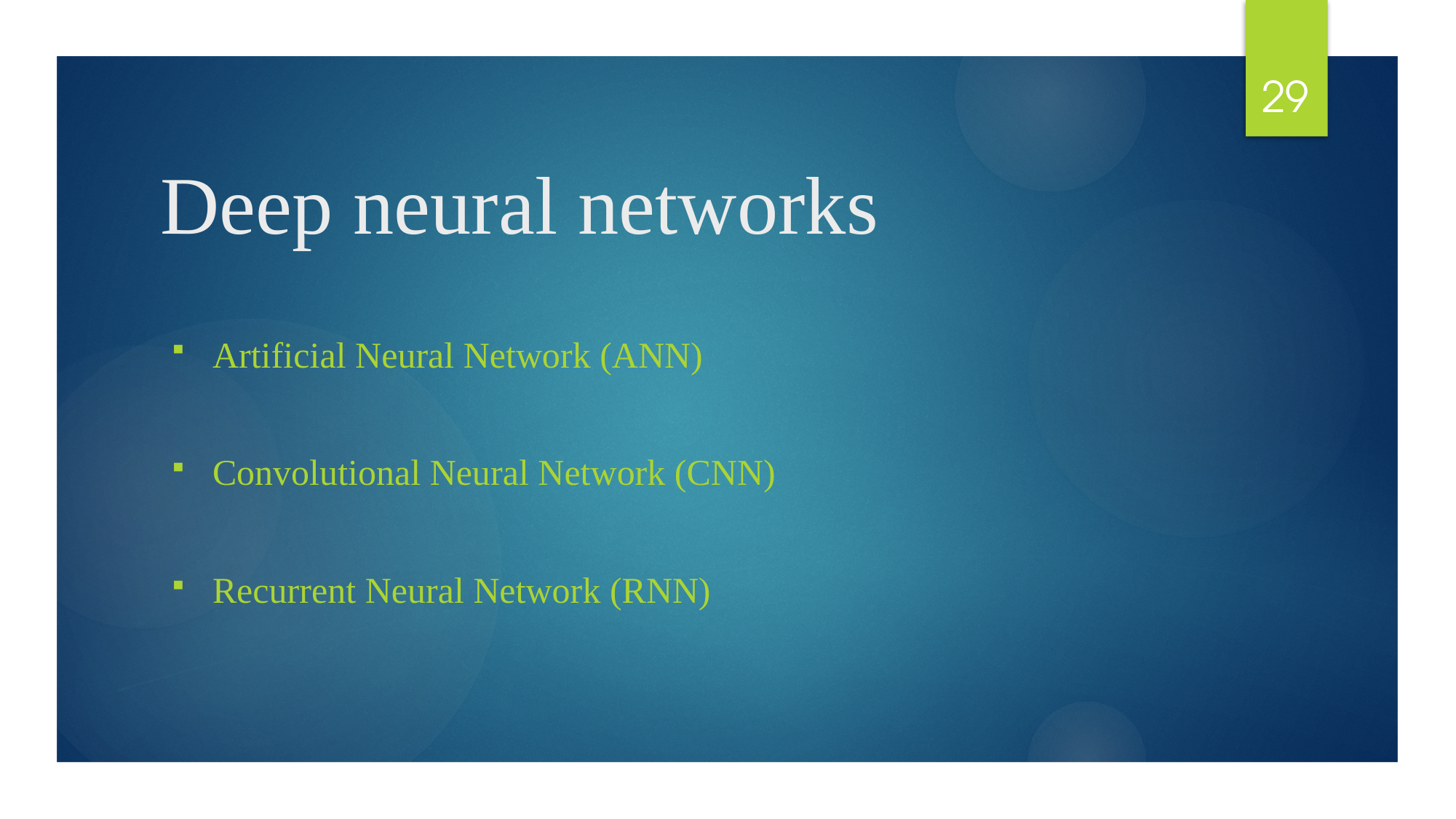

29
# Deep neural networks
Artificial Neural Network (ANN)

Convolutional Neural Network (CNN)

Recurrent Neural Network (RNN)